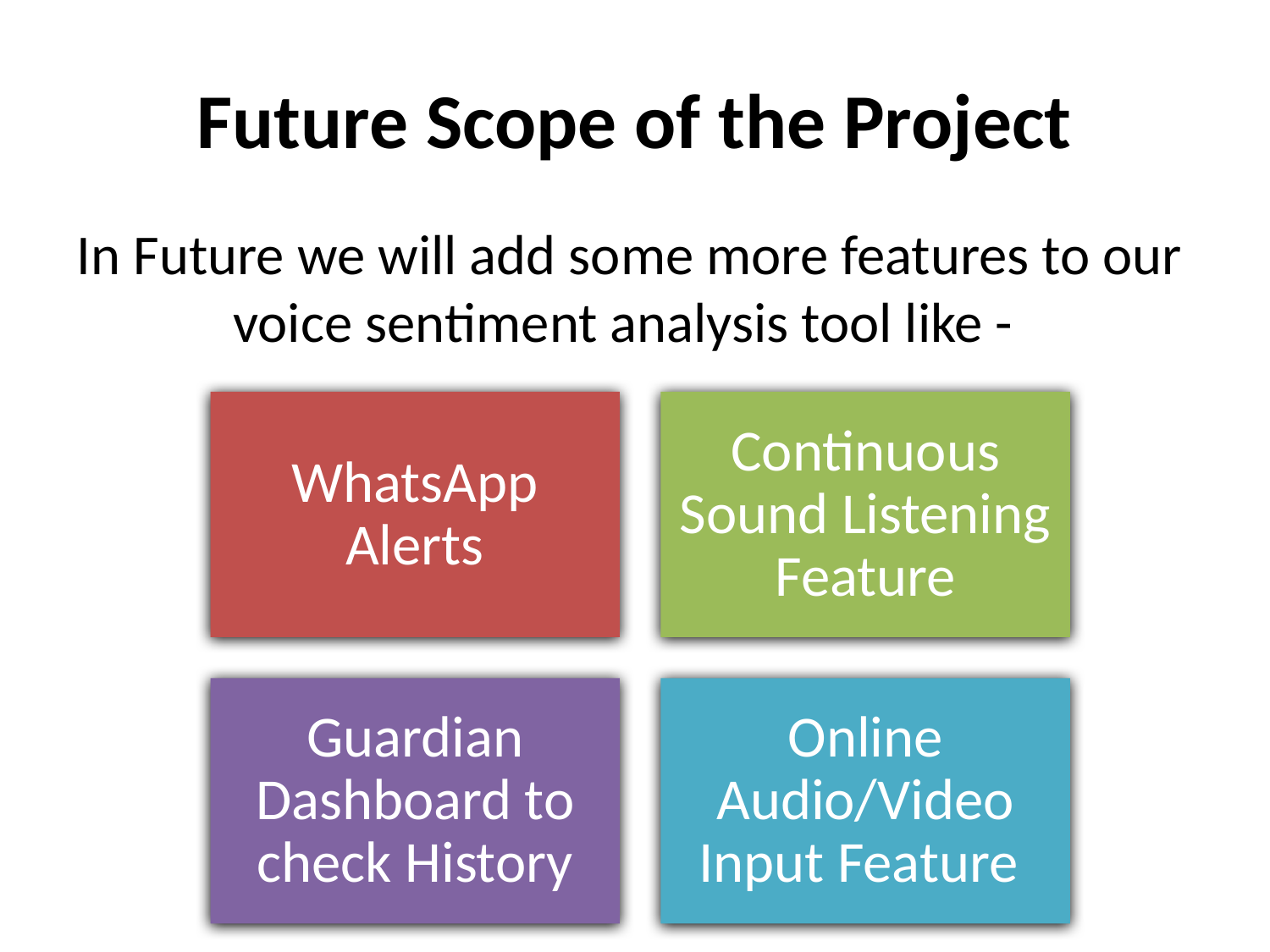

# Future Scope of the Project
In Future we will add some more features to our voice sentiment analysis tool like -
WhatsApp Alerts
Continuous Sound Listening Feature
Guardian Dashboard to check History
Online Audio/Video Input Feature